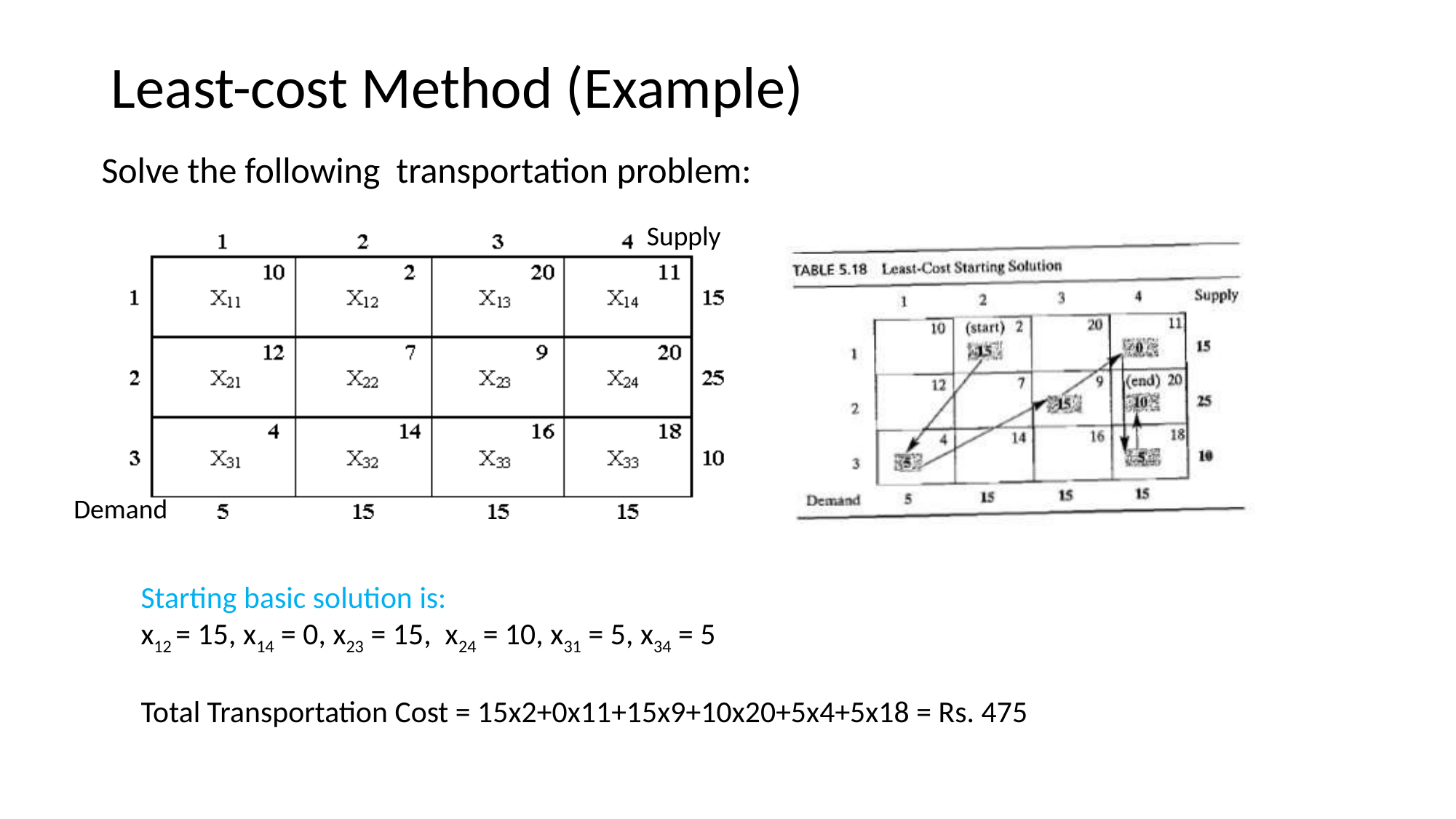

# Least-cost Method (Example)
Solve the following  transportation problem:

Supply

Demand
Starting basic solution is:
x12 = 15, x14 = 0, x23 = 15,  x24 = 10, x31 = 5, x34 = 5

Total Transportation Cost = 15x2+0x11+15x9+10x20+5x4+5x18 = Rs. 475